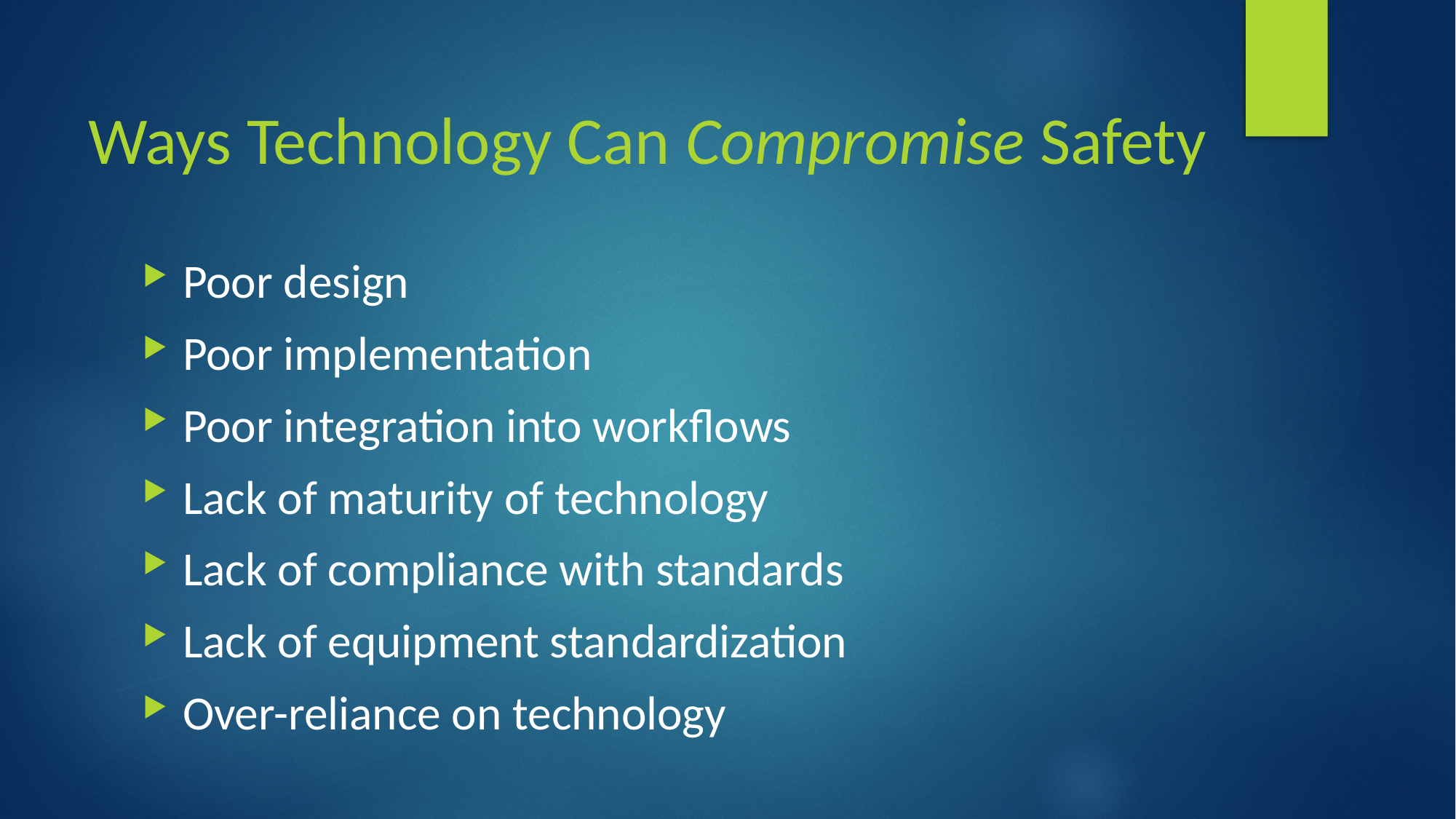

# Ways Technology Can Compromise Safety
Poor design
Poor implementation
Poor integration into workflows
Lack of maturity of technology
Lack of compliance with standards
Lack of equipment standardization
Over-reliance on technology